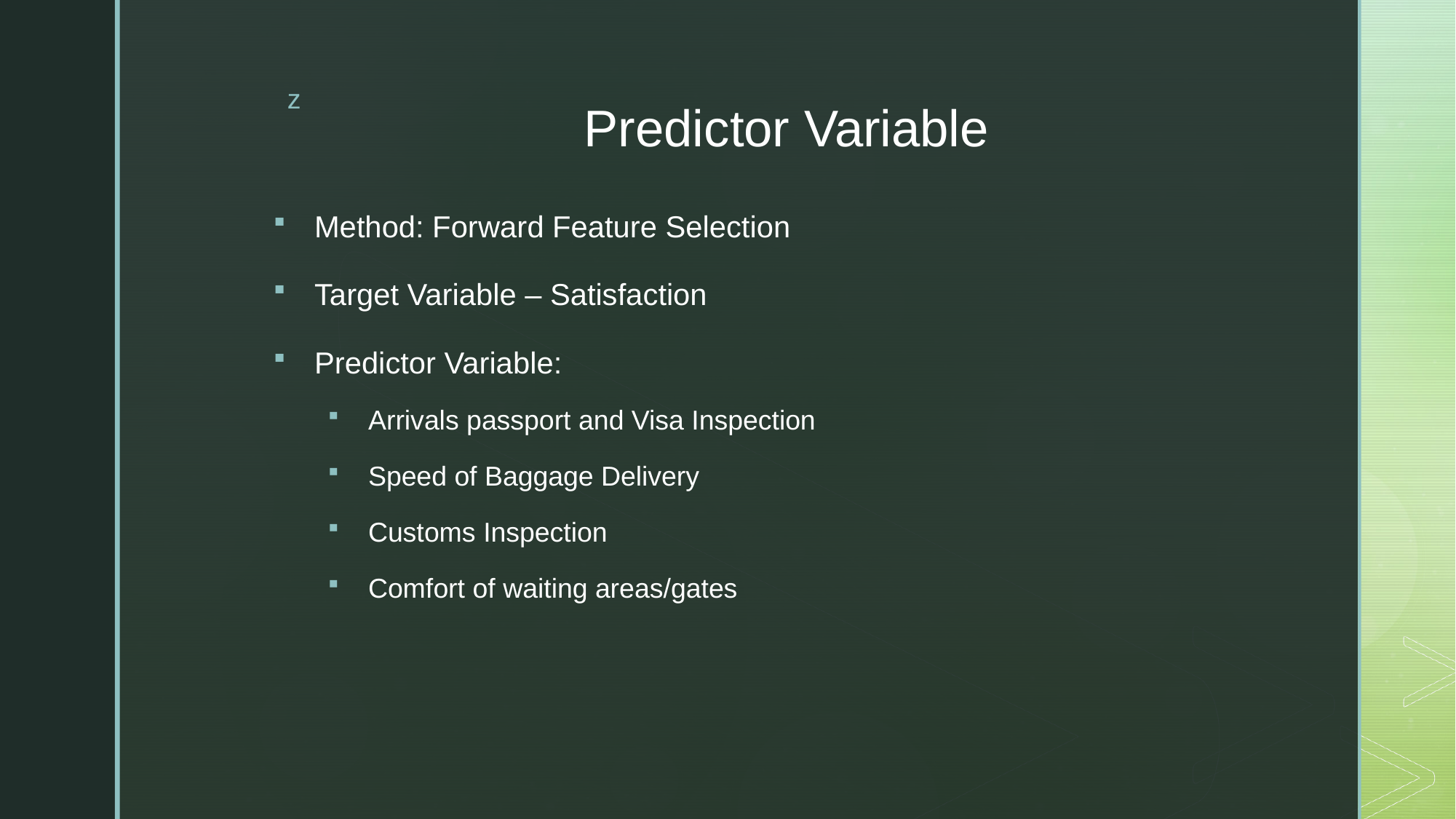

# Predictor Variable
Method: Forward Feature Selection
Target Variable – Satisfaction
Predictor Variable:
Arrivals passport and Visa Inspection
Speed of Baggage Delivery
Customs Inspection
Comfort of waiting areas/gates